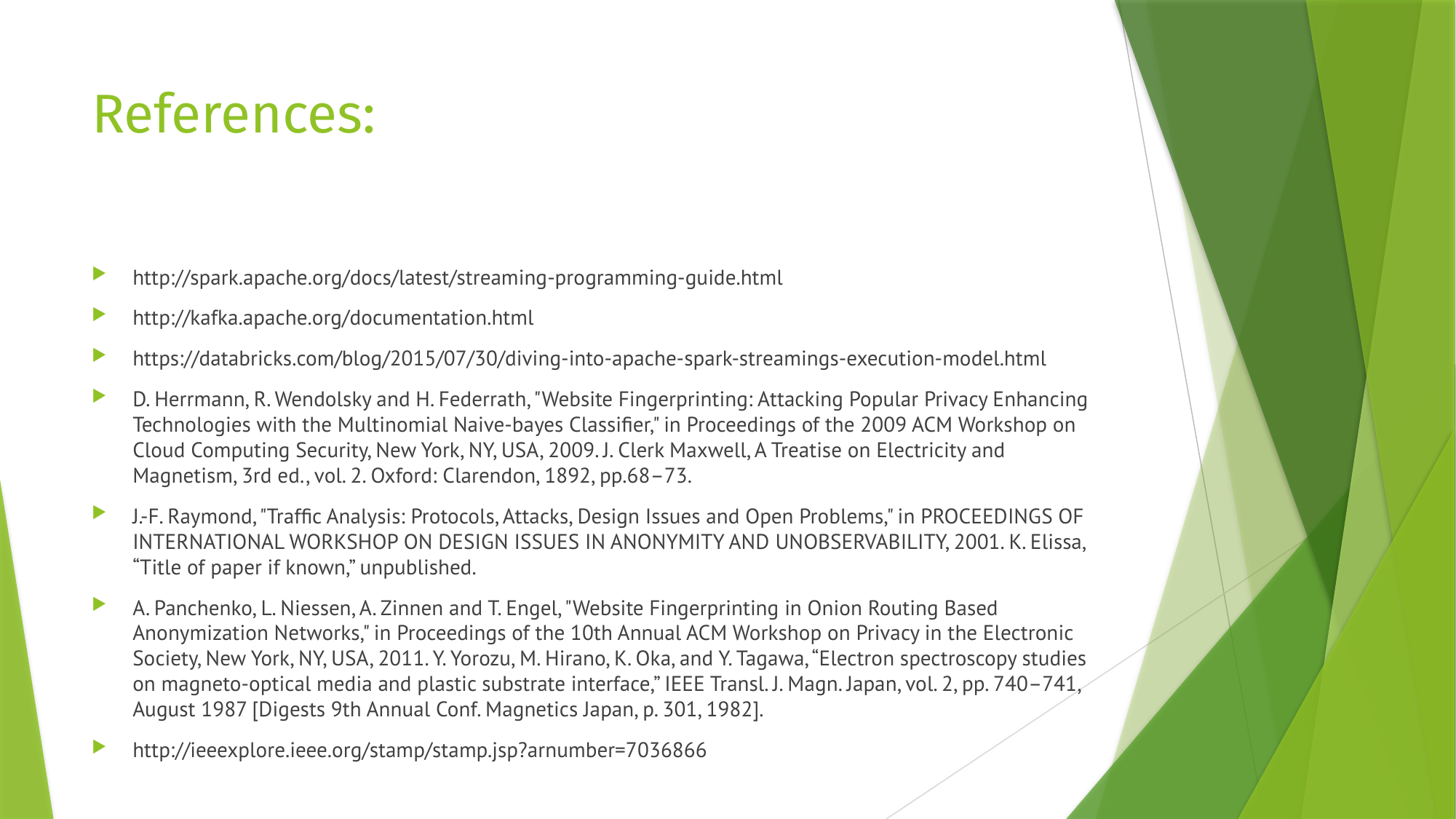

# References:
http://spark.apache.org/docs/latest/streaming-programming-guide.html
http://kafka.apache.org/documentation.html
https://databricks.com/blog/2015/07/30/diving-into-apache-spark-streamings-execution-model.html
D. Herrmann, R. Wendolsky and H. Federrath, "Website Fingerprinting: Attacking Popular Privacy Enhancing Technologies with the Multinomial Naive-bayes Classifier," in Proceedings of the 2009 ACM Workshop on Cloud Computing Security, New York, NY, USA, 2009. J. Clerk Maxwell, A Treatise on Electricity and Magnetism, 3rd ed., vol. 2. Oxford: Clarendon, 1892, pp.68–73.
J.-F. Raymond, "Traffic Analysis: Protocols, Attacks, Design Issues and Open Problems," in PROCEEDINGS OF INTERNATIONAL WORKSHOP ON DESIGN ISSUES IN ANONYMITY AND UNOBSERVABILITY, 2001. K. Elissa, “Title of paper if known,” unpublished.
A. Panchenko, L. Niessen, A. Zinnen and T. Engel, "Website Fingerprinting in Onion Routing Based Anonymization Networks," in Proceedings of the 10th Annual ACM Workshop on Privacy in the Electronic Society, New York, NY, USA, 2011. Y. Yorozu, M. Hirano, K. Oka, and Y. Tagawa, “Electron spectroscopy studies on magneto-optical media and plastic substrate interface,” IEEE Transl. J. Magn. Japan, vol. 2, pp. 740–741, August 1987 [Digests 9th Annual Conf. Magnetics Japan, p. 301, 1982].
http://ieeexplore.ieee.org/stamp/stamp.jsp?arnumber=7036866